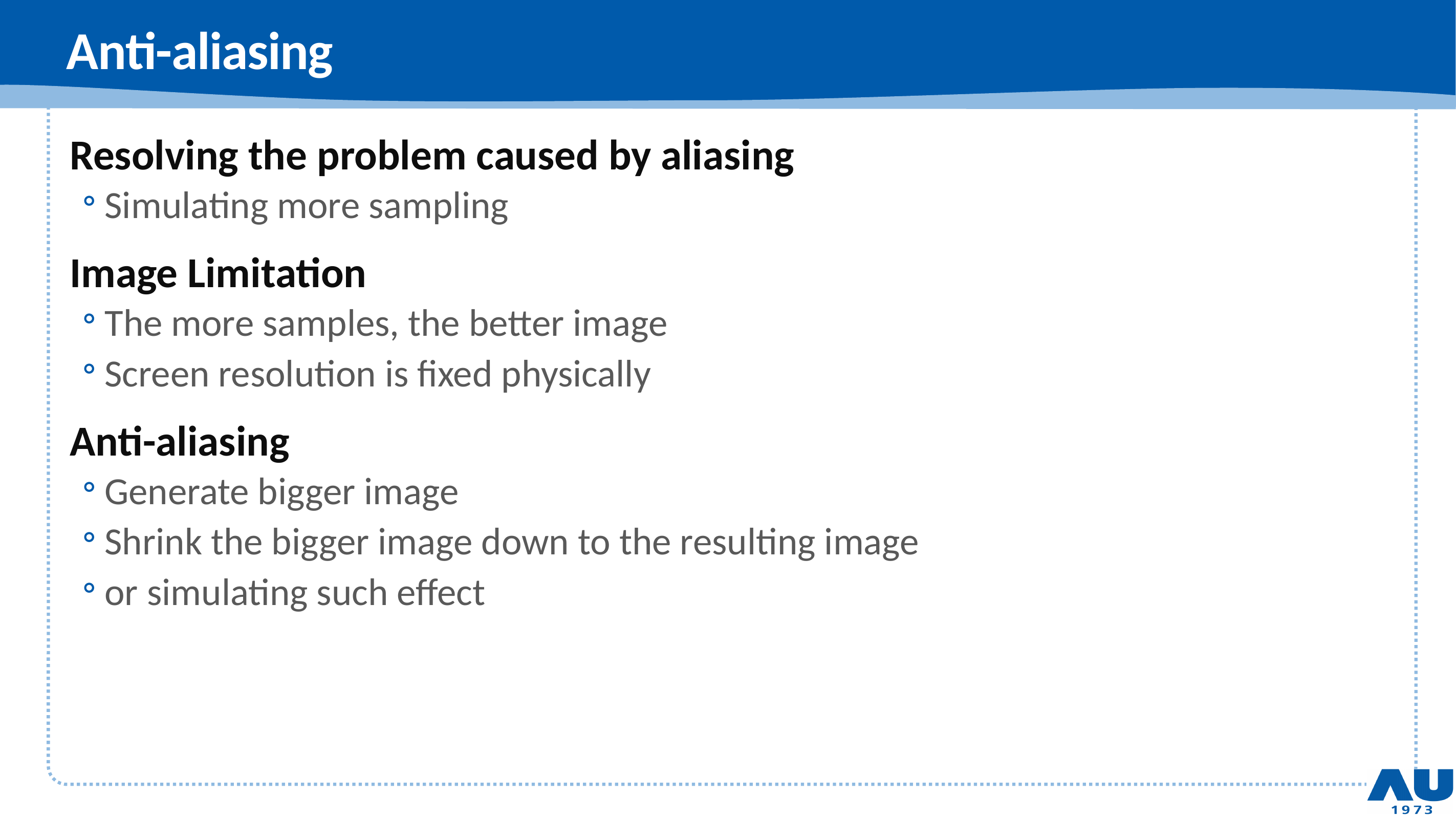

# Anti-aliasing
Resolving the problem caused by aliasing
Simulating more sampling
Image Limitation
The more samples, the better image
Screen resolution is fixed physically
Anti-aliasing
Generate bigger image
Shrink the bigger image down to the resulting image
or simulating such effect